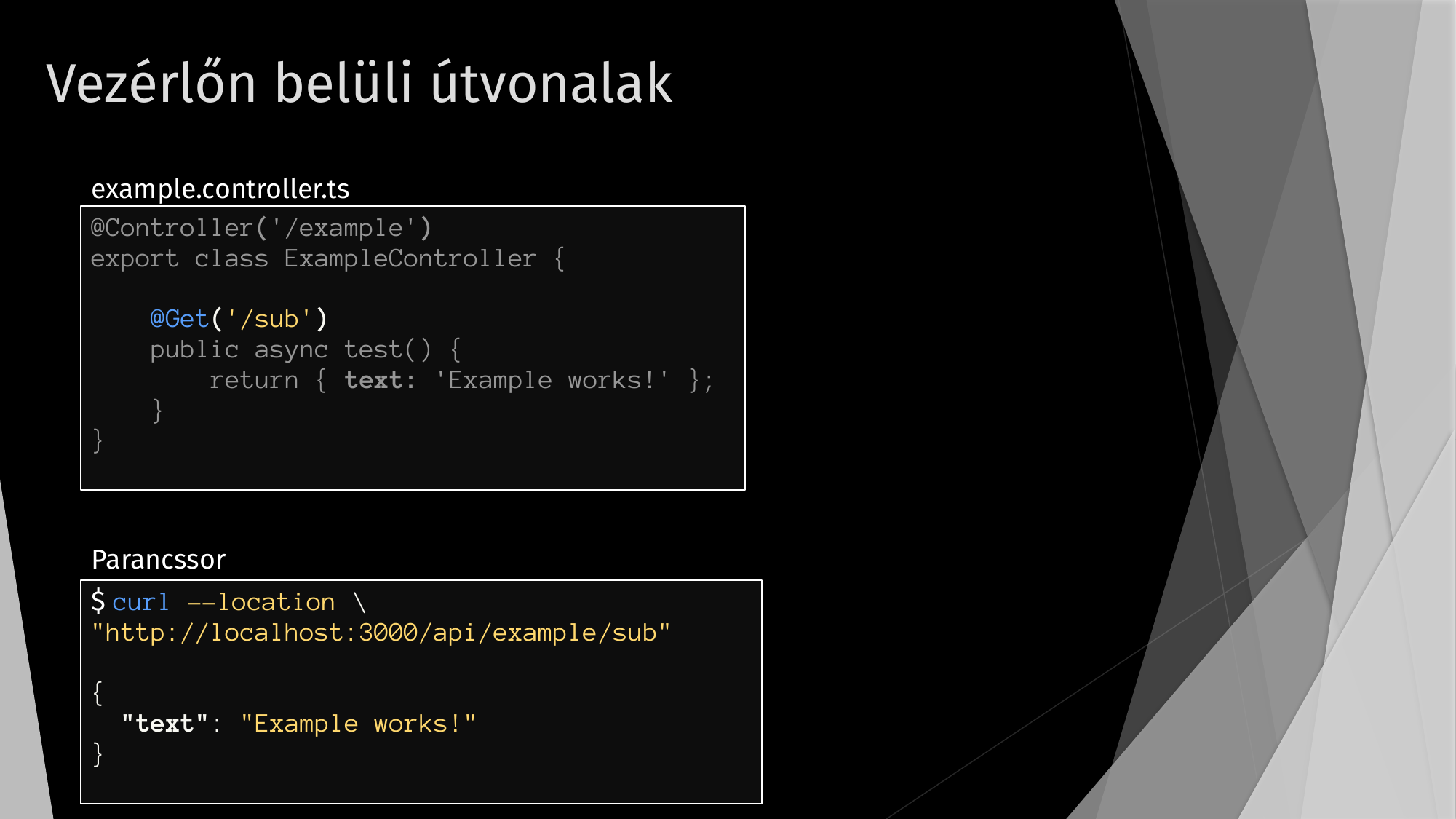

# Vezérlőn belüli útvonalak
example.controller.ts
@Controller('/example')
export class ExampleController {
    @Get('/sub')
    public async test() {
        return { text: 'Example works!' };
    }
}

Parancssor
$ curl --location \ 	"http://localhost:3000/api/example/sub"

{
  "text": "Example works!"
}